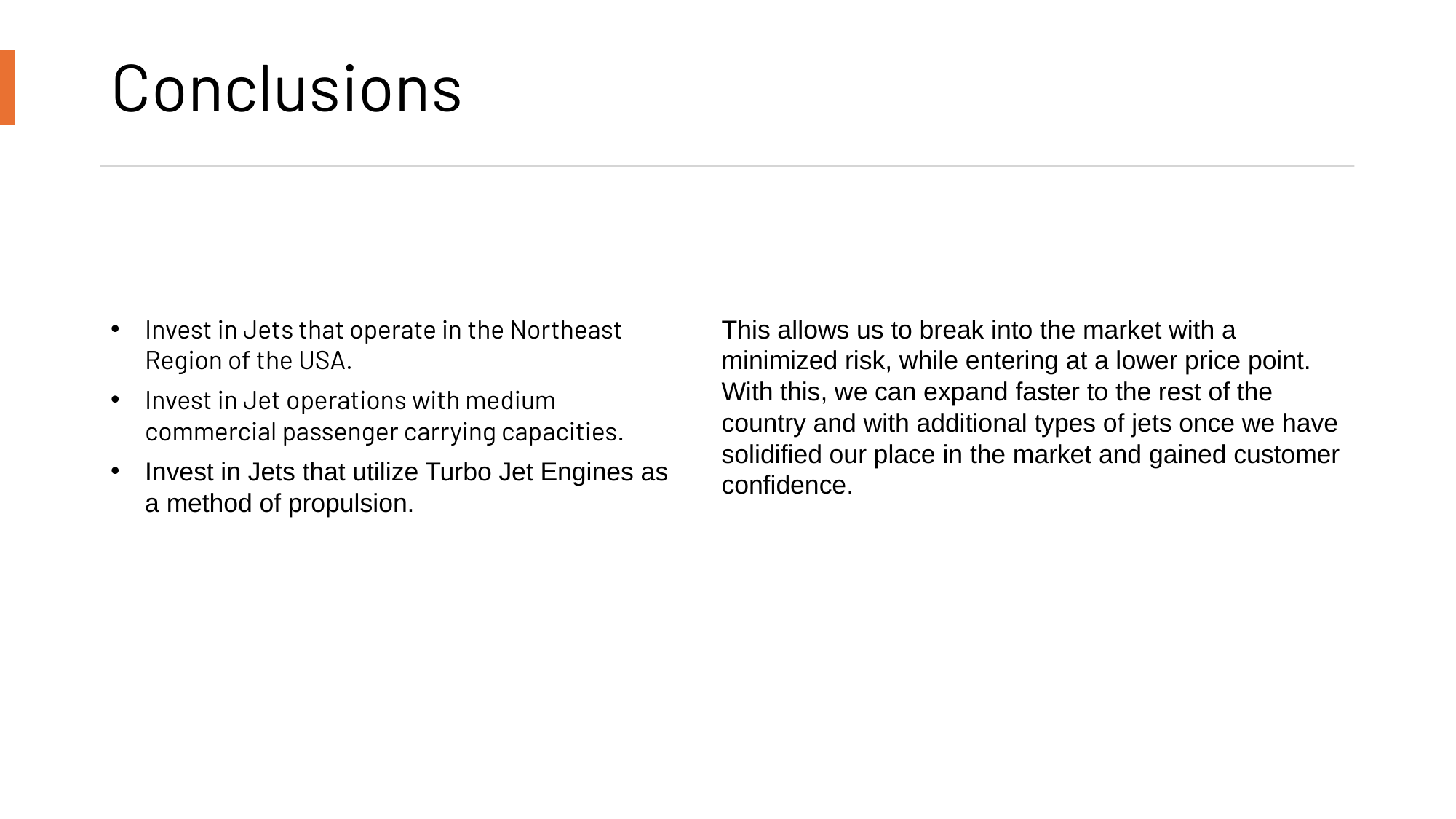

# Conclusions

Invest in Jets that operate in the Northeast Region of the USA.
Invest in Jet operations with medium commercial passenger carrying capacities.
Invest in Jets that utilize Turbo Jet Engines as a method of propulsion.

This allows us to break into the market with a minimized risk, while entering at a lower price point. With this, we can expand faster to the rest of the country and with additional types of jets once we have solidified our place in the market and gained customer confidence.